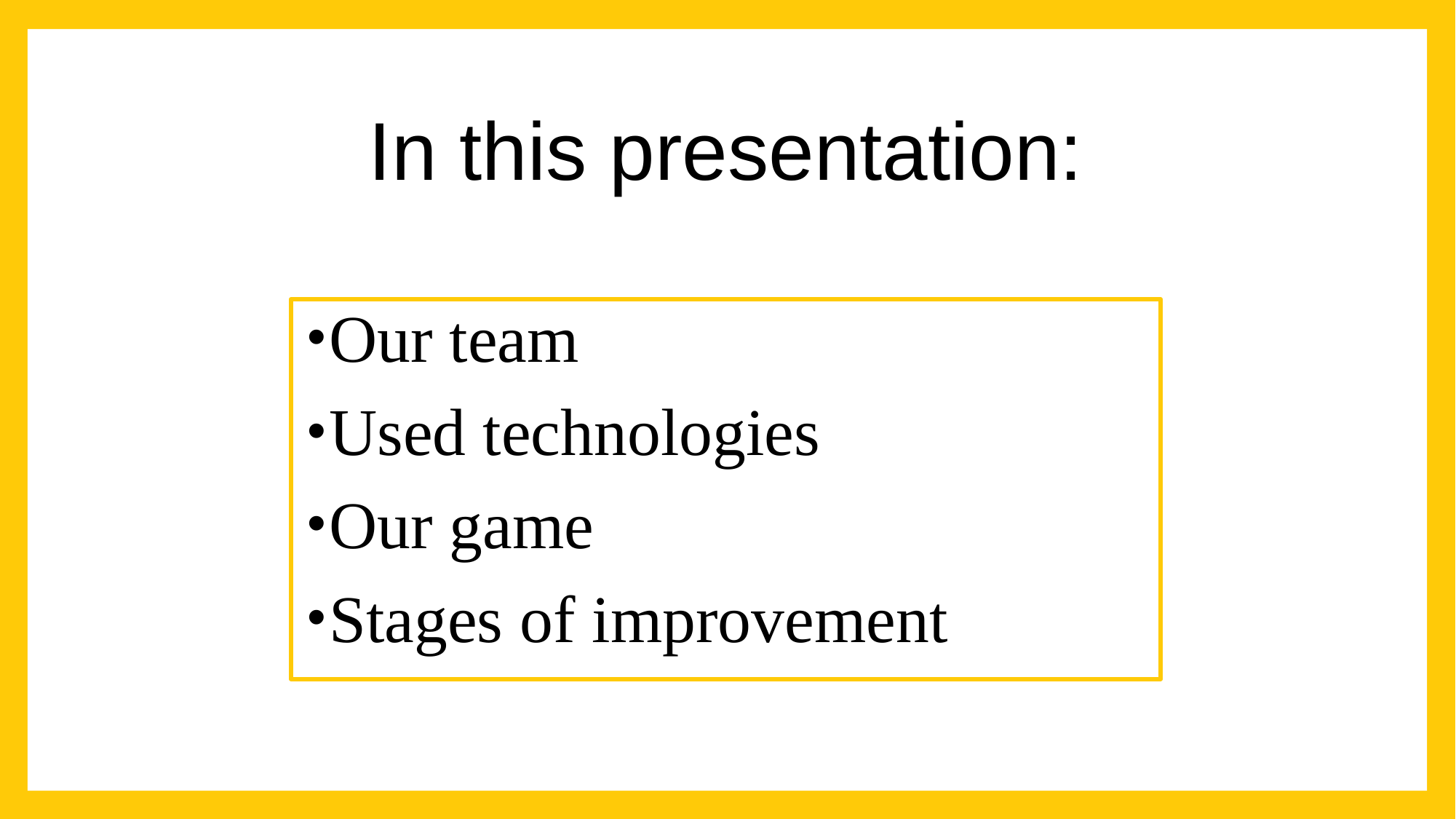

# In this presentation:
Our team
Used technologies
Our game
Stages of improvement